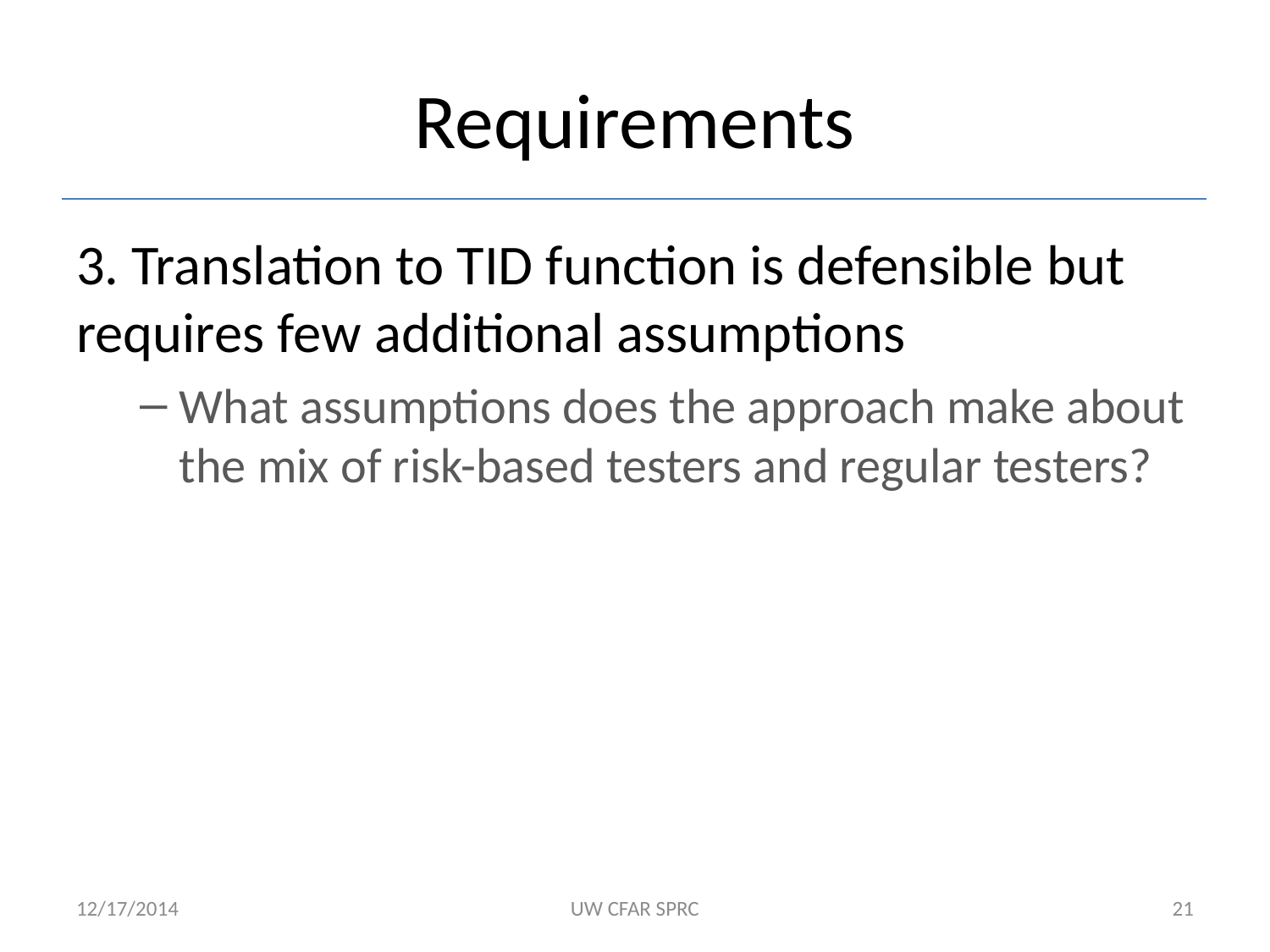

# Requirements
3. Translation to TID function is defensible but requires few additional assumptions
What assumptions does the approach make about the mix of risk-based testers and regular testers?
12/17/2014
UW CFAR SPRC
21